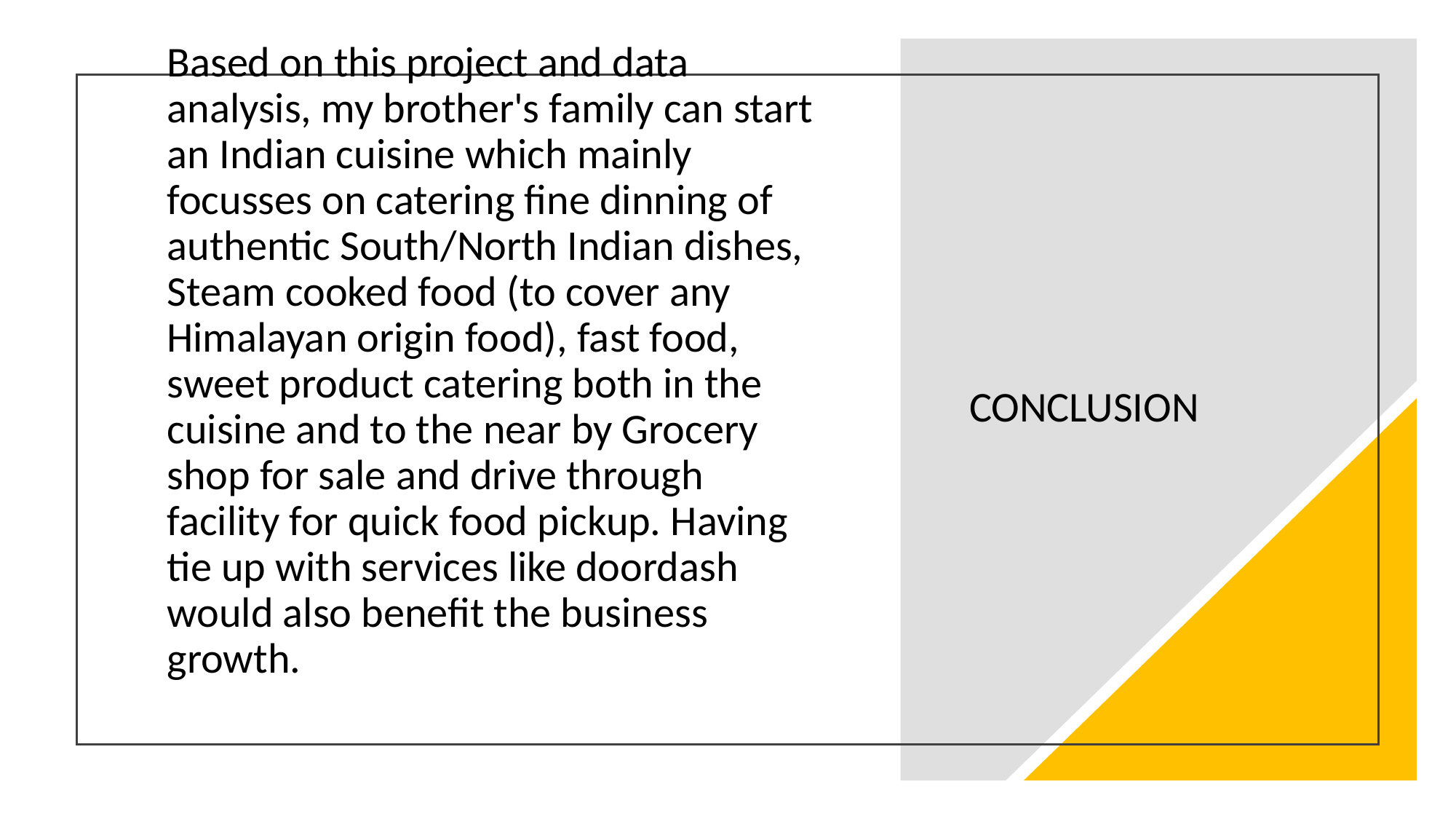

# CONCLUSION
Based on this project and data analysis, my brother's family can start an Indian cuisine which mainly focusses on catering fine dinning of authentic South/North Indian dishes, Steam cooked food (to cover any Himalayan origin food), fast food, sweet product catering both in the cuisine and to the near by Grocery shop for sale and drive through facility for quick food pickup. Having tie up with services like doordash would also benefit the business growth.